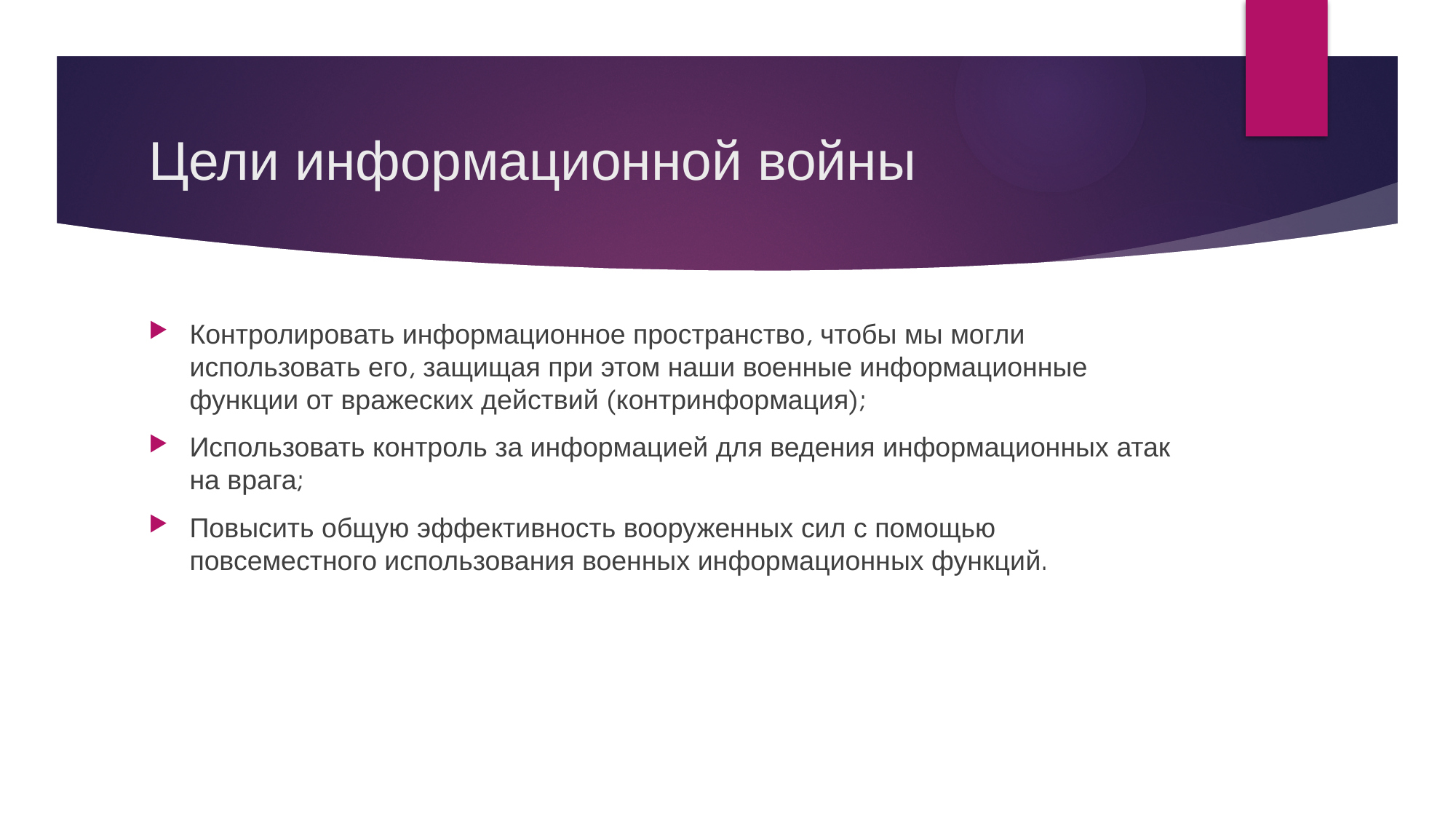

# Цели информационной войны
Контролировать информационное пространство, чтобы мы могли использовать его, защищая при этом наши военные информационные функции от вражеских действий (контринформация);
Использовать контроль за информацией для ведения информационных атак на врага;
Повысить общую эффективность вооруженных сил с помощью повсеместного использования военных информационных функций.